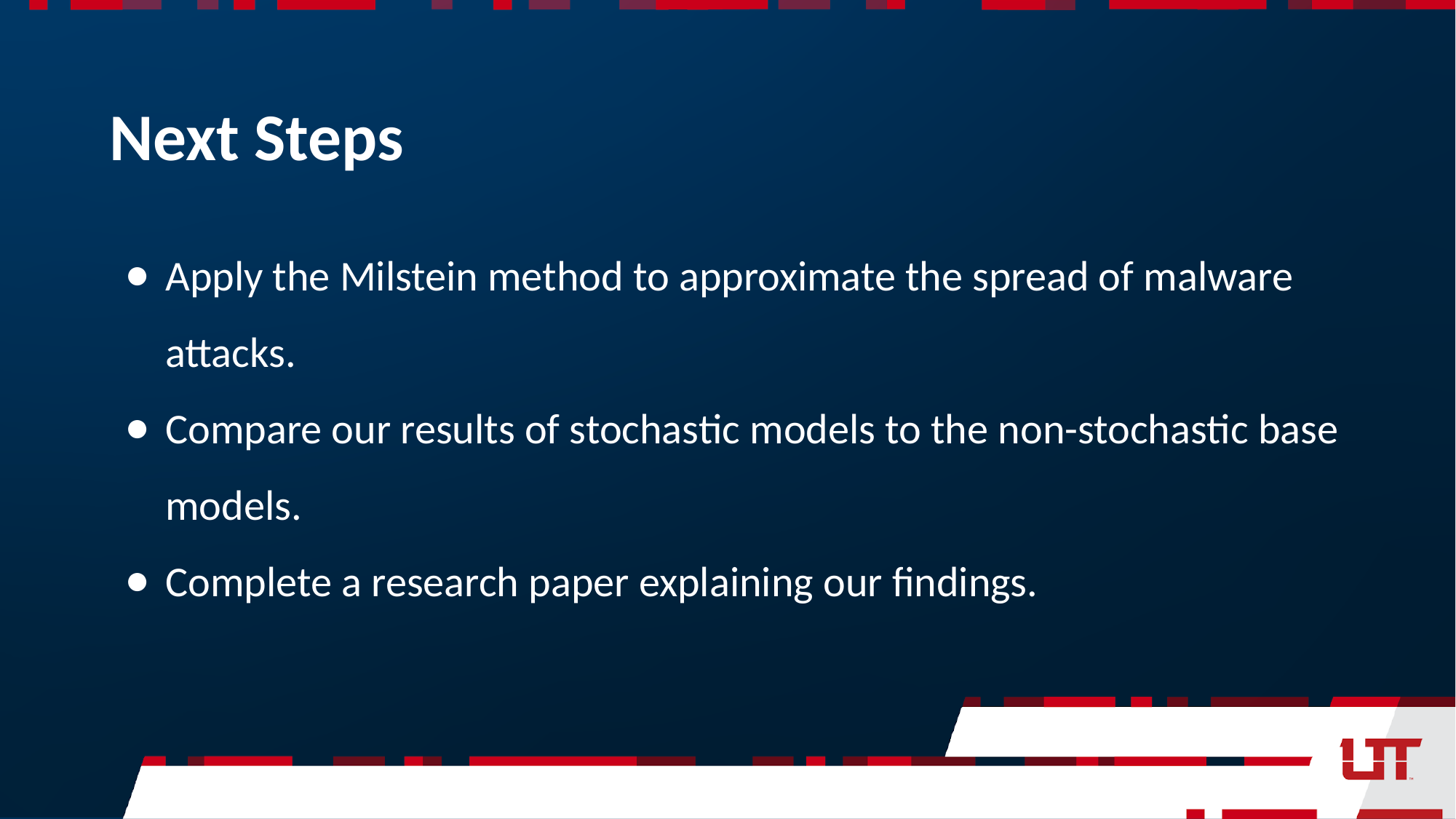

# Next Steps
Apply the Milstein method to approximate the spread of malware attacks.
Compare our results of stochastic models to the non-stochastic base models.
Complete a research paper explaining our findings.